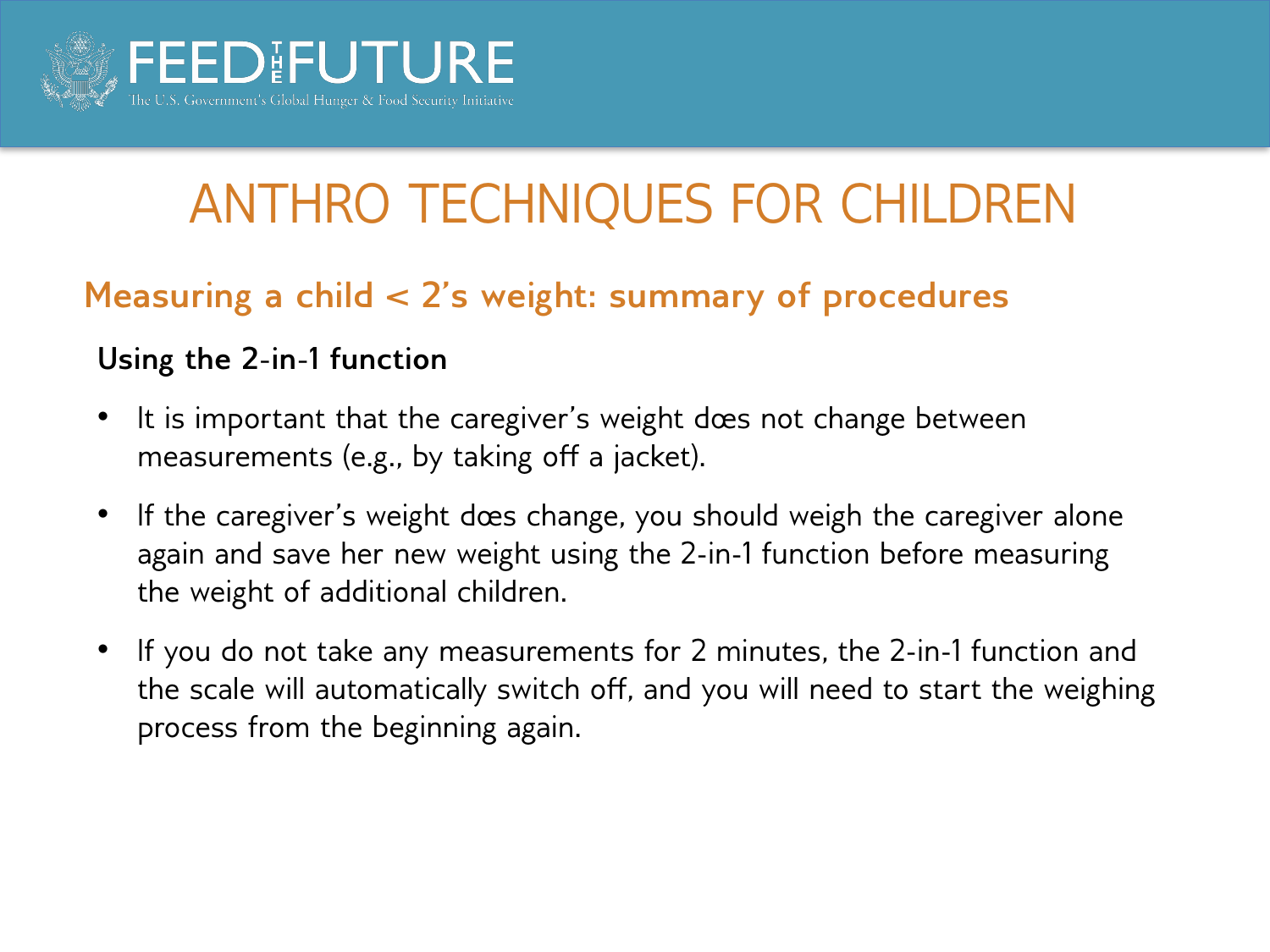

# ANTHRO TECHNIQUES FOR CHILDREN
Measuring a child < 2’s weight: summary of procedures
Using the 2-in-1 function
It is important that the caregiver’s weight does not change between measurements (e.g., by taking off a jacket).
If the caregiver’s weight does change, you should weigh the caregiver alone again and save her new weight using the 2-in-1 function before measuring the weight of additional children.
If you do not take any measurements for 2 minutes, the 2-in-1 function and the scale will automatically switch off, and you will need to start the weighing process from the beginning again.